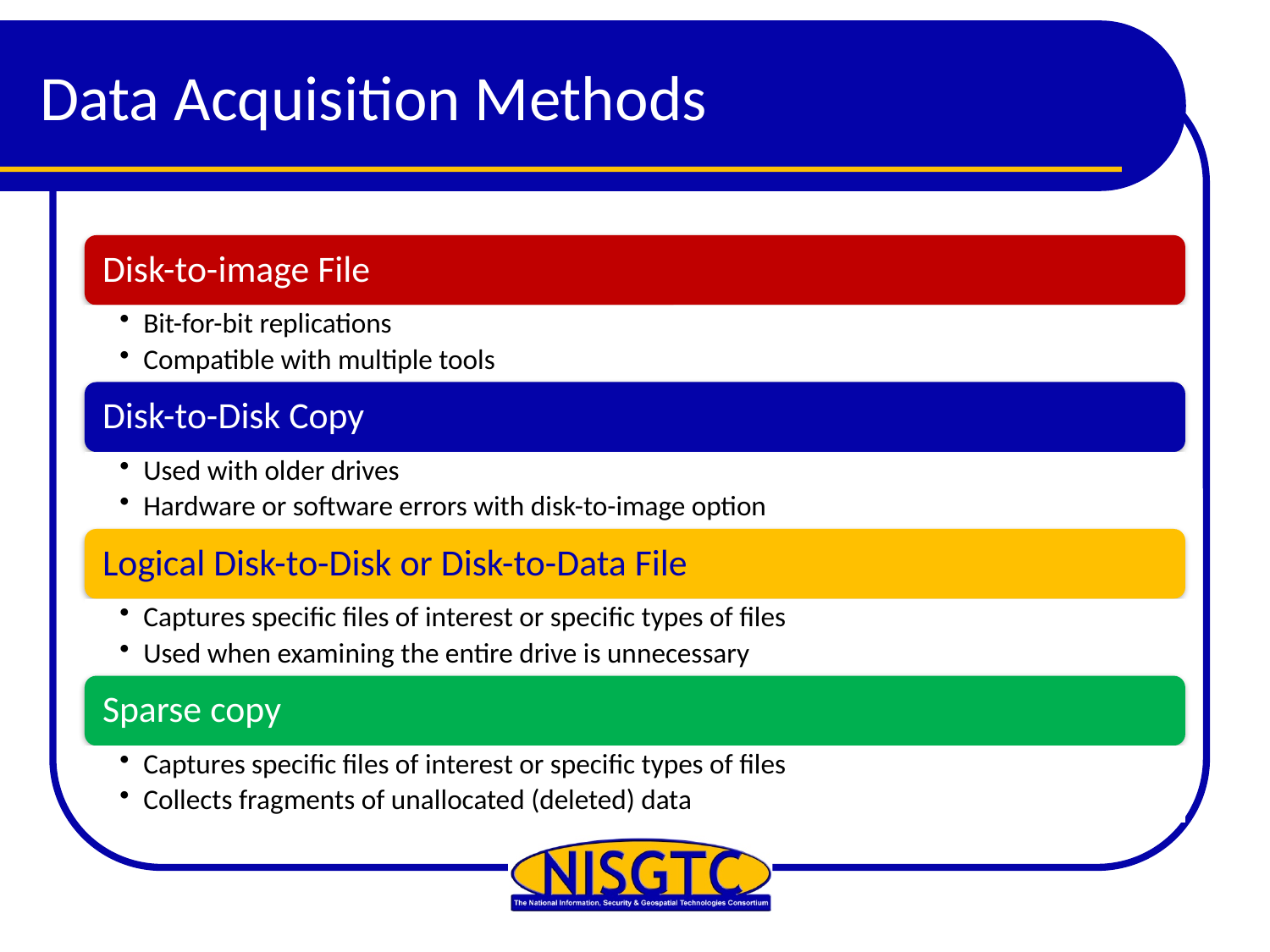

# Data Acquisition Methods
Disk-to-image File
Bit-for-bit replications
Compatible with multiple tools
Disk-to-Disk Copy
Used with older drives
Hardware or software errors with disk-to-image option
Logical Disk-to-Disk or Disk-to-Data File
Captures specific files of interest or specific types of files
Used when examining the entire drive is unnecessary
Sparse copy
Captures specific files of interest or specific types of files
Collects fragments of unallocated (deleted) data